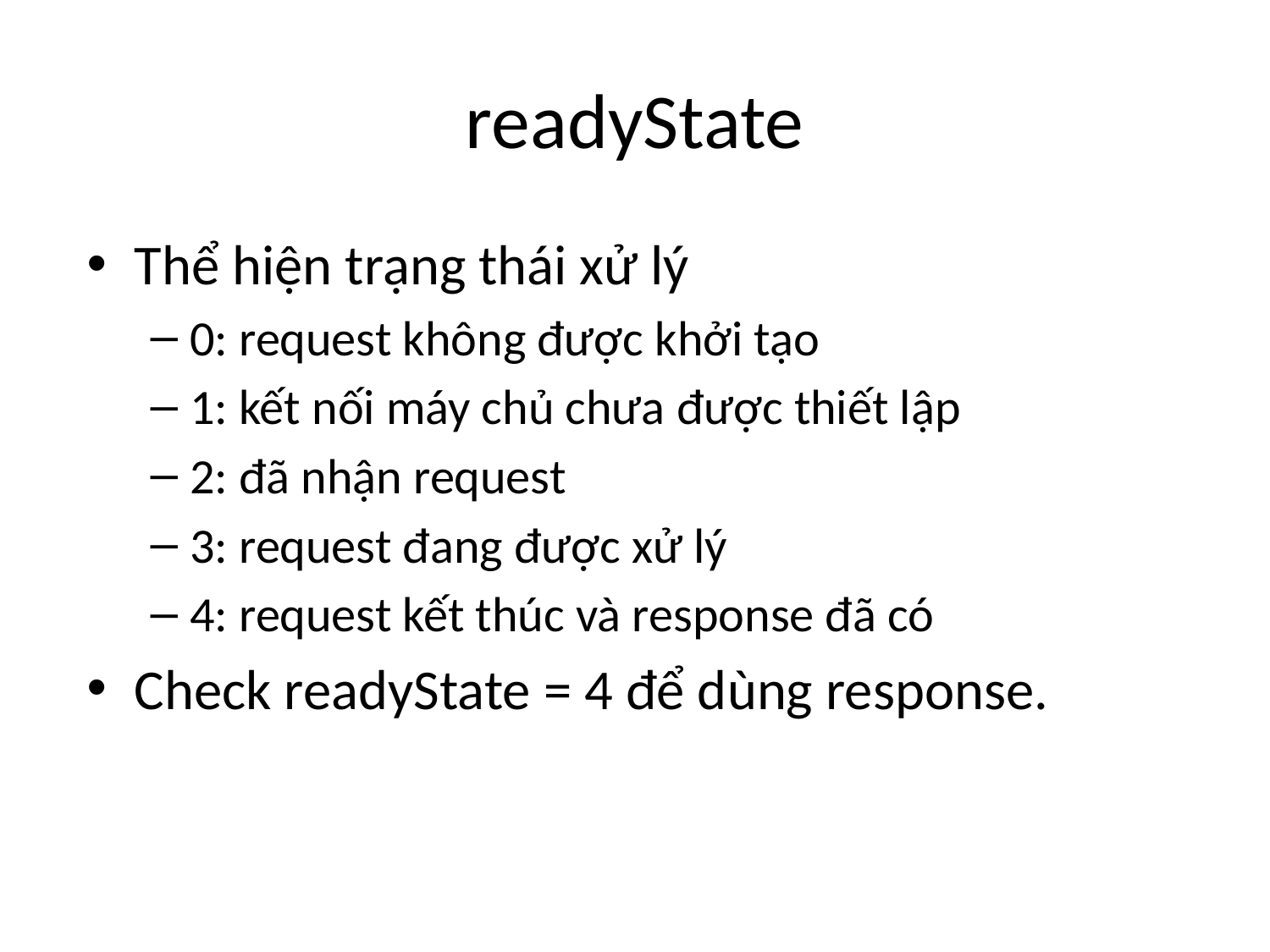

# readyState
Thể hiện trạng thái xử lý
0: request không được khởi tạo
1: kết nối máy chủ chưa được thiết lập
2: đã nhận request
3: request đang được xử lý
4: request kết thúc và response đã có
Check readyState = 4 để dùng response.